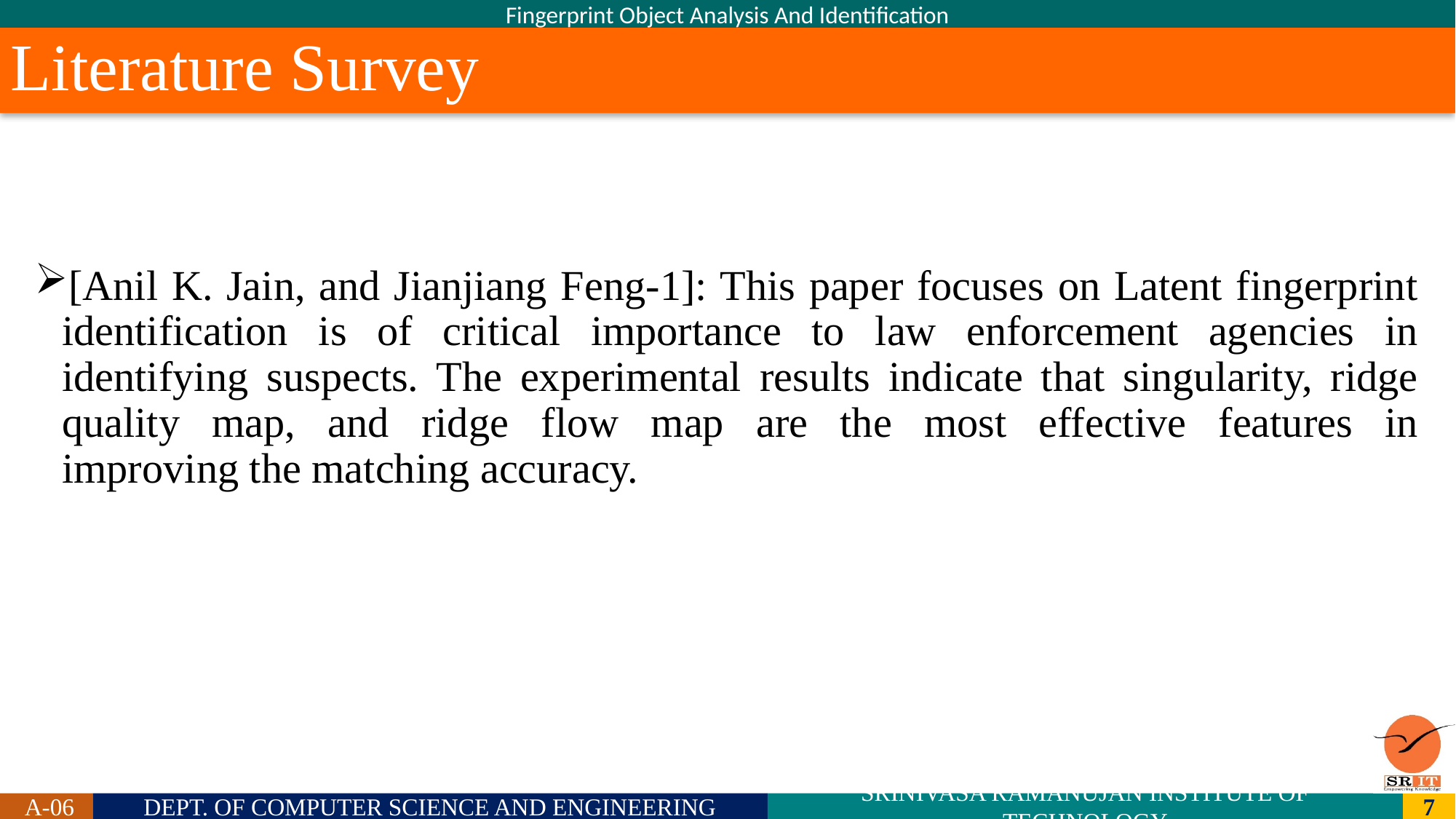

# Literature Survey

[Anil K. Jain, and Jianjiang Feng-1]: This paper focuses on Latent fingerprint identification is of critical importance to law enforcement agencies in identifying suspects. The experimental results indicate that singularity, ridge quality map, and ridge flow map are the most effective features in
improving the matching accuracy.